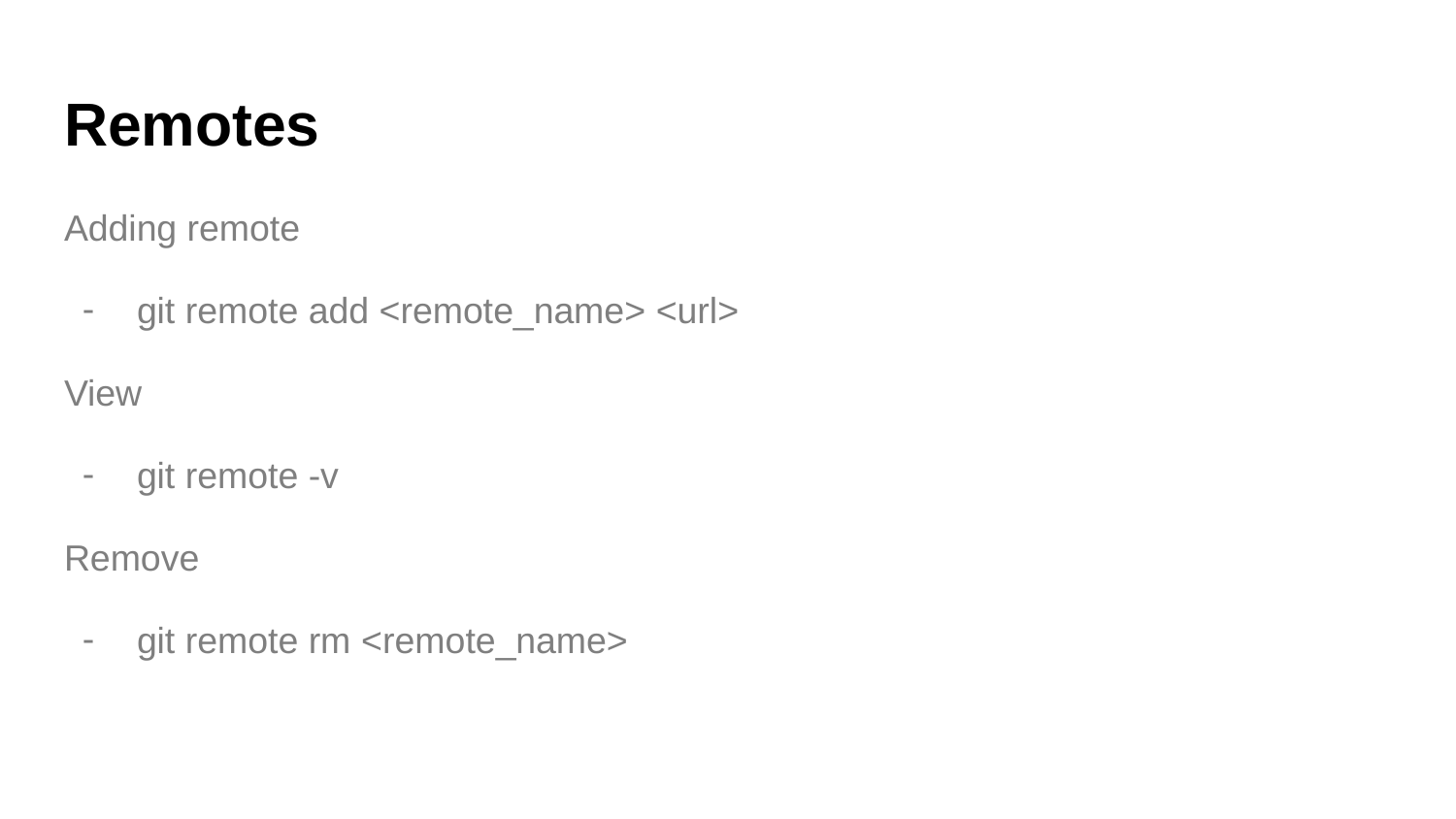

# Remotes
Adding remote
git remote add <remote_name> <url>
View
git remote -v
Remove
git remote rm​ <remote_name>